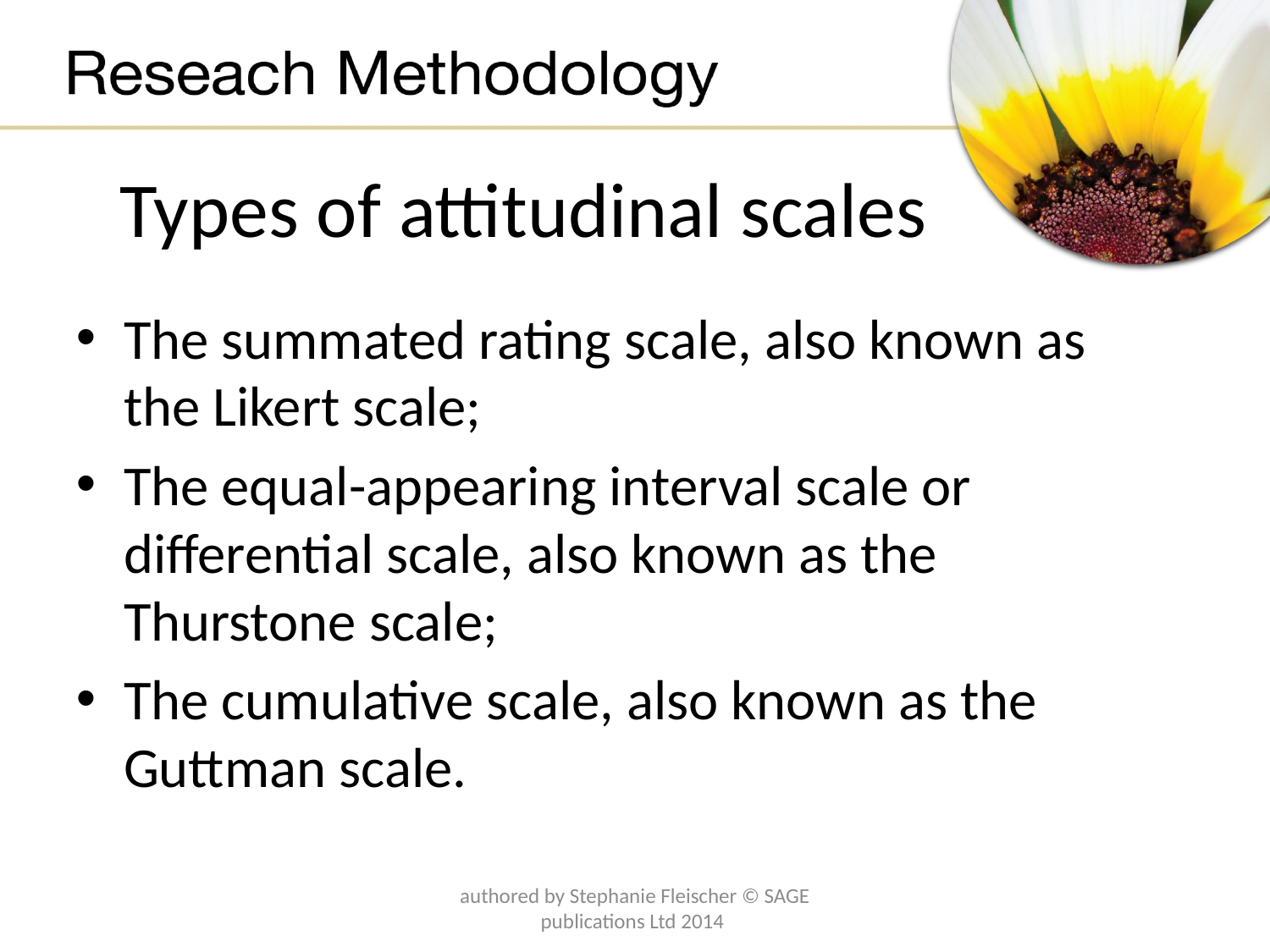

# Types of attitudinal scales
The summated rating scale, also known as the Likert scale;
The equal-appearing interval scale or differential scale, also known as the Thurstone scale;
The cumulative scale, also known as the Guttman scale.
authored by Stephanie Fleischer © SAGE publications Ltd 2014